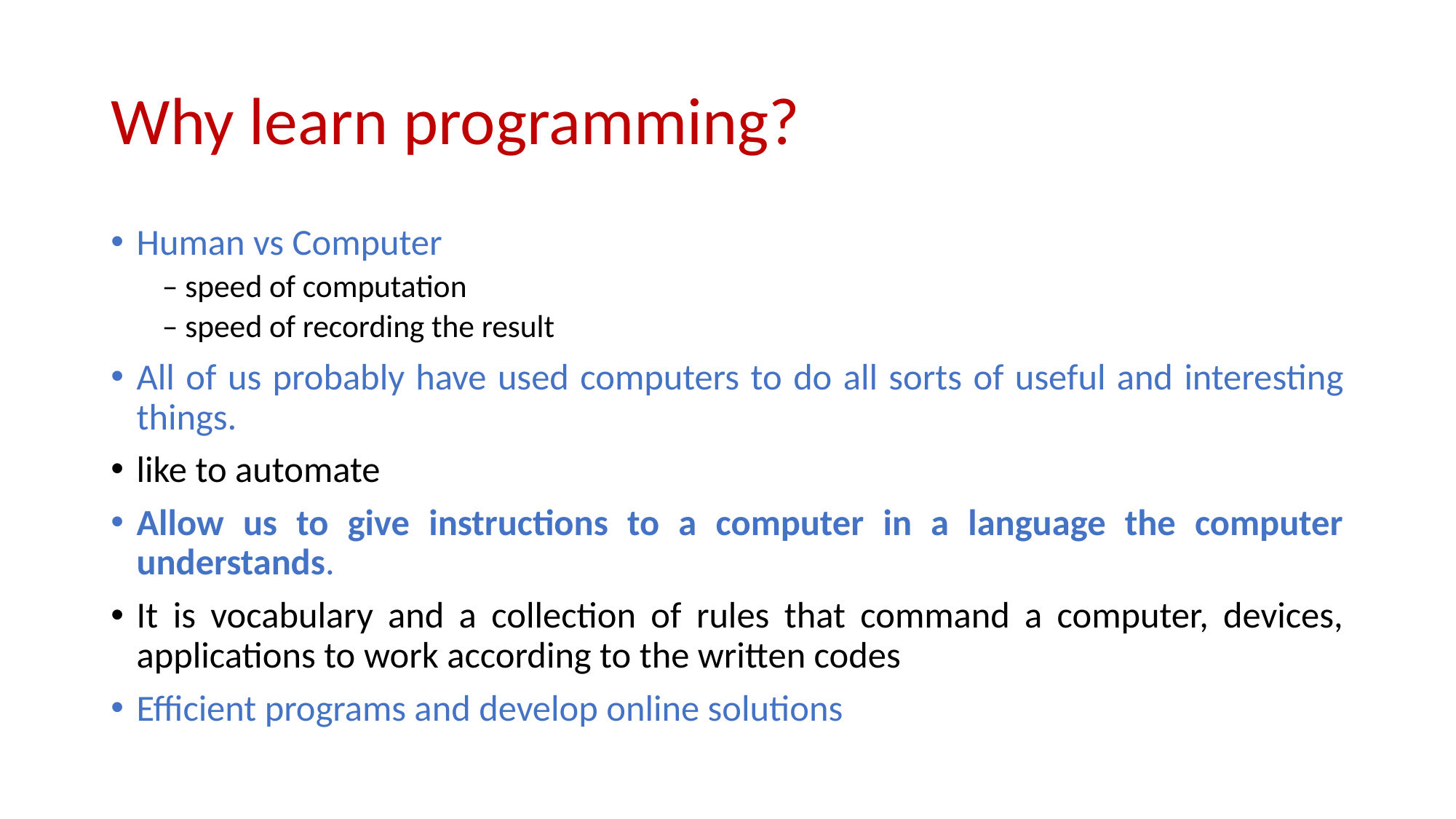

# Why learn programming?
Human vs Computer
– speed of computation
– speed of recording the result
All of us probably have used computers to do all sorts of useful and interesting things.
like to automate
Allow us to give instructions to a computer in a language the computer understands.
It is vocabulary and a collection of rules that command a computer, devices, applications to work according to the written codes
Efficient programs and develop online solutions